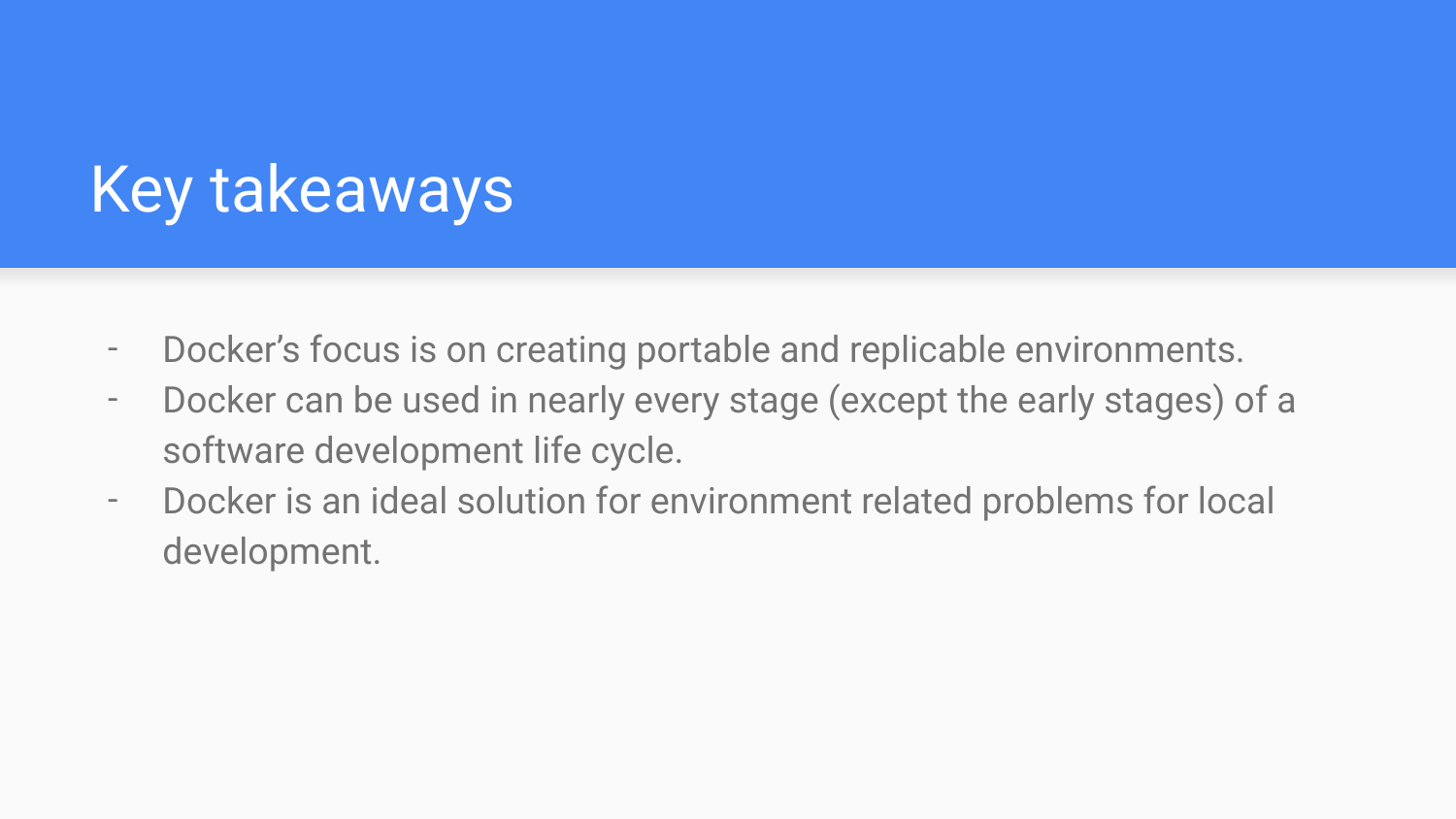

# Key takeaways
Docker’s focus is on creating portable and replicable environments.
Docker can be used in nearly every stage (except the early stages) of a software development life cycle.
Docker is an ideal solution for environment related problems for local development.